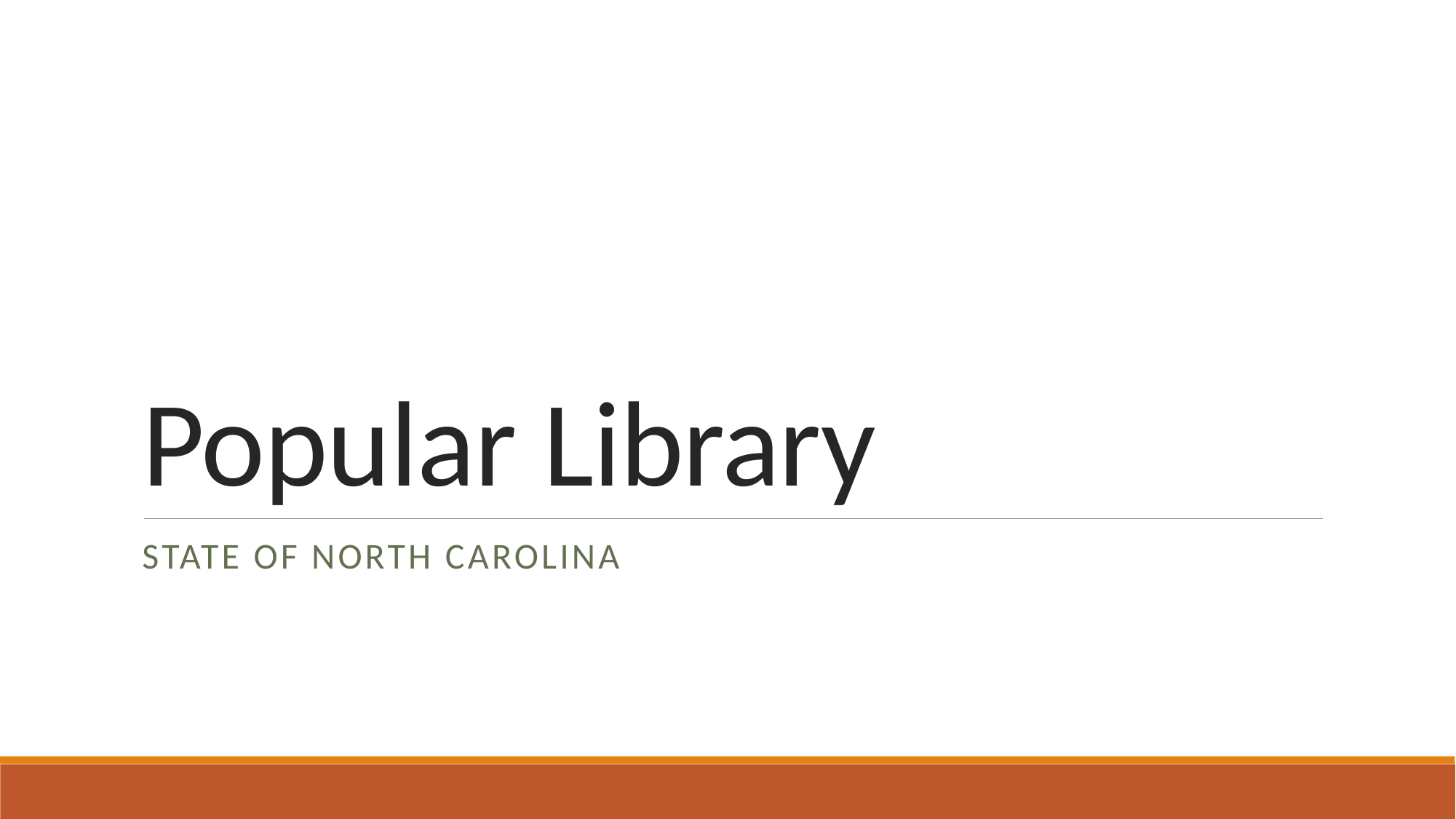

# Popular Library
State of North Carolina